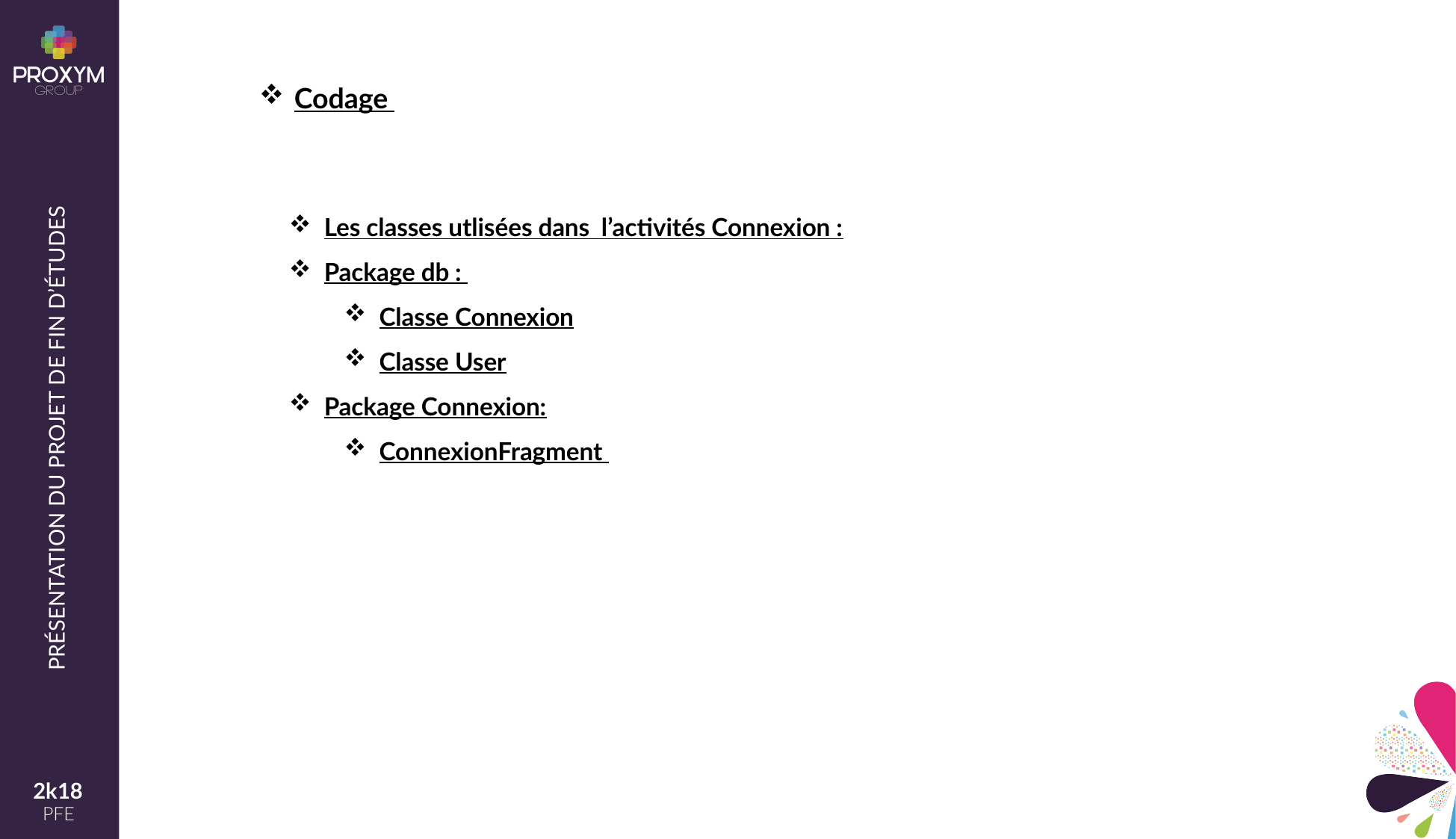

Codage
Les classes utlisées dans  l’activités Connexion :
Package db :
Classe Connexion
Classe User
Package Connexion:
ConnexionFragment